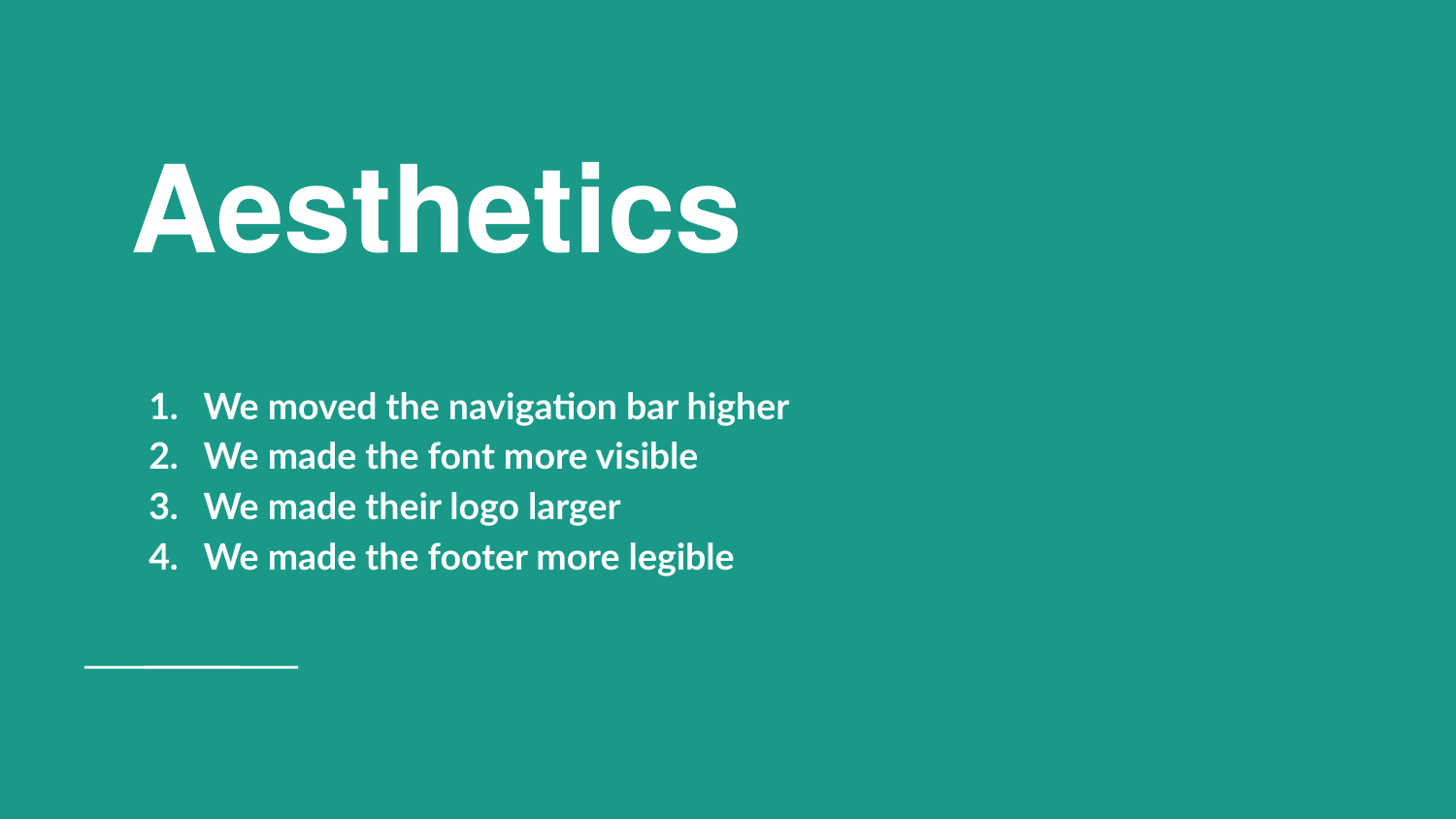

# Aesthetics
We moved the navigation bar higher
We made the font more visible
We made their logo larger
We made the footer more legible